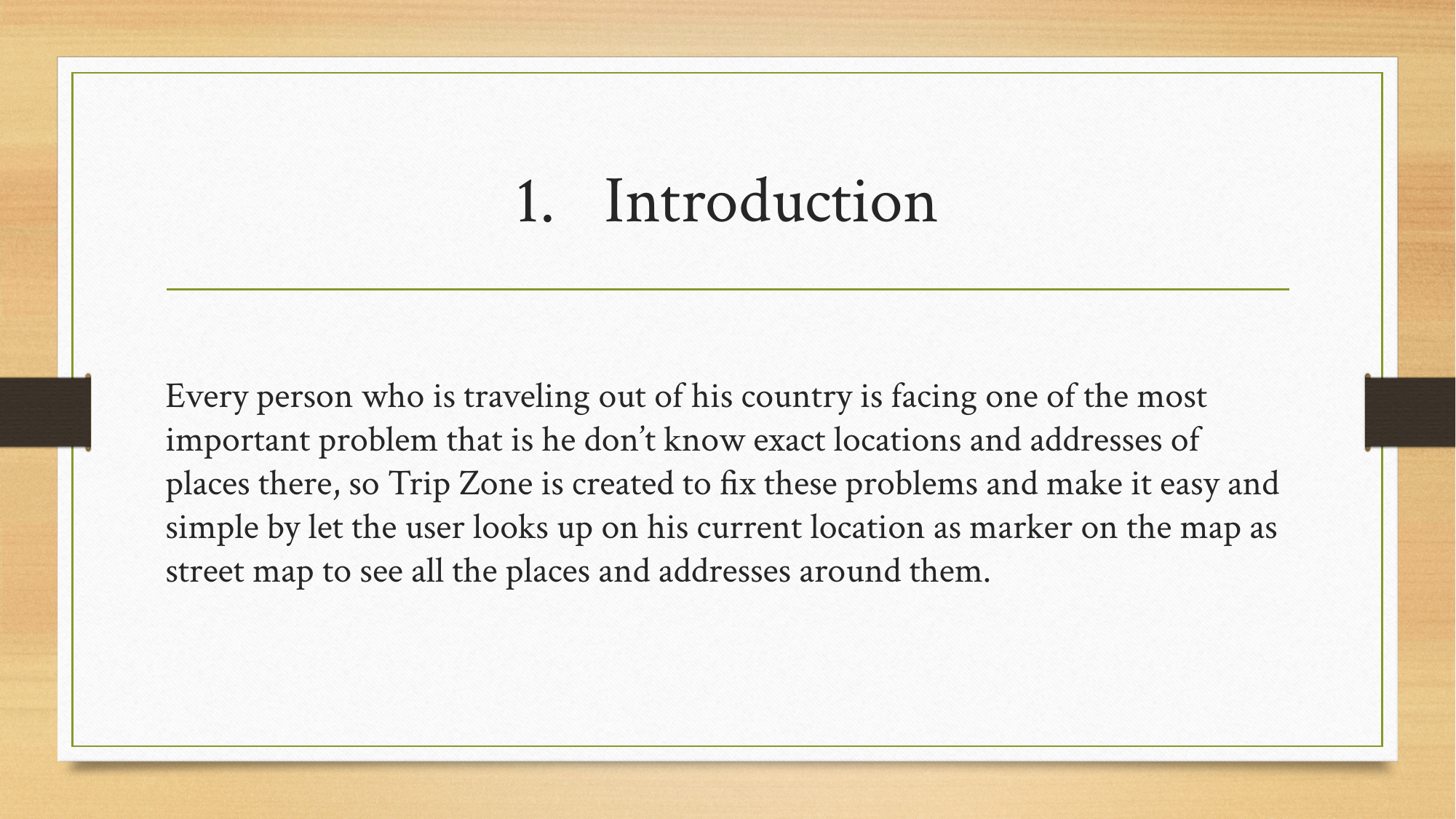

# Introduction

Every person who is traveling out of his country is facing one of the most important problem that is he don’t know exact locations and addresses of places there, so Trip Zone is created to fix these problems and make it easy and simple by let the user looks up on his current location as marker on the map as street map to see all the places and addresses around them.